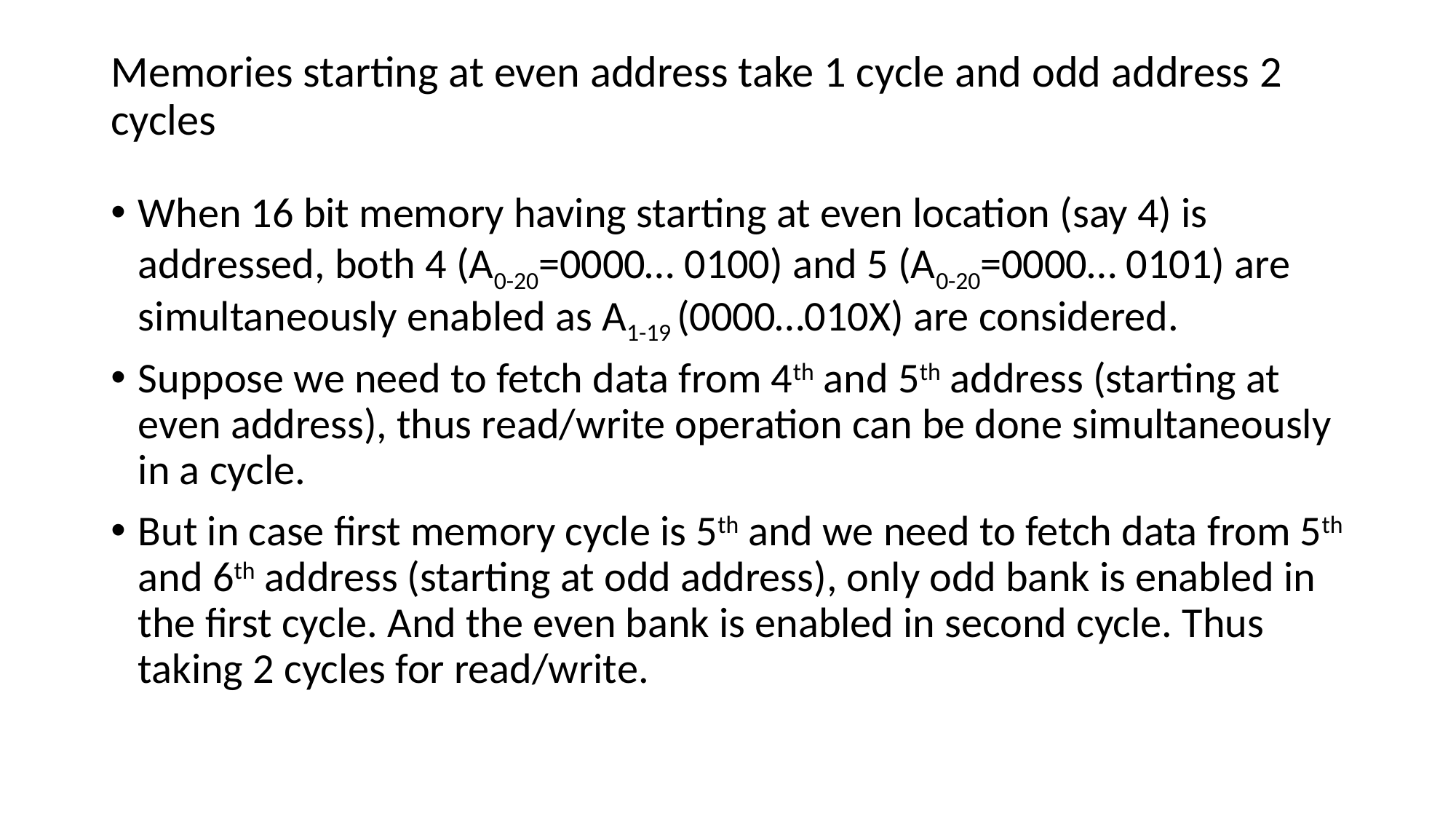

# Memories starting at even address take 1 cycle and odd address 2 cycles
When 16 bit memory having starting at even location (say 4) is addressed, both 4 (A0-20=0000… 0100) and 5 (A0-20=0000… 0101) are simultaneously enabled as A1-19 (0000…010X) are considered.
Suppose we need to fetch data from 4th and 5th address (starting at even address), thus read/write operation can be done simultaneously in a cycle.
But in case first memory cycle is 5th and we need to fetch data from 5th and 6th address (starting at odd address), only odd bank is enabled in the first cycle. And the even bank is enabled in second cycle. Thus taking 2 cycles for read/write.